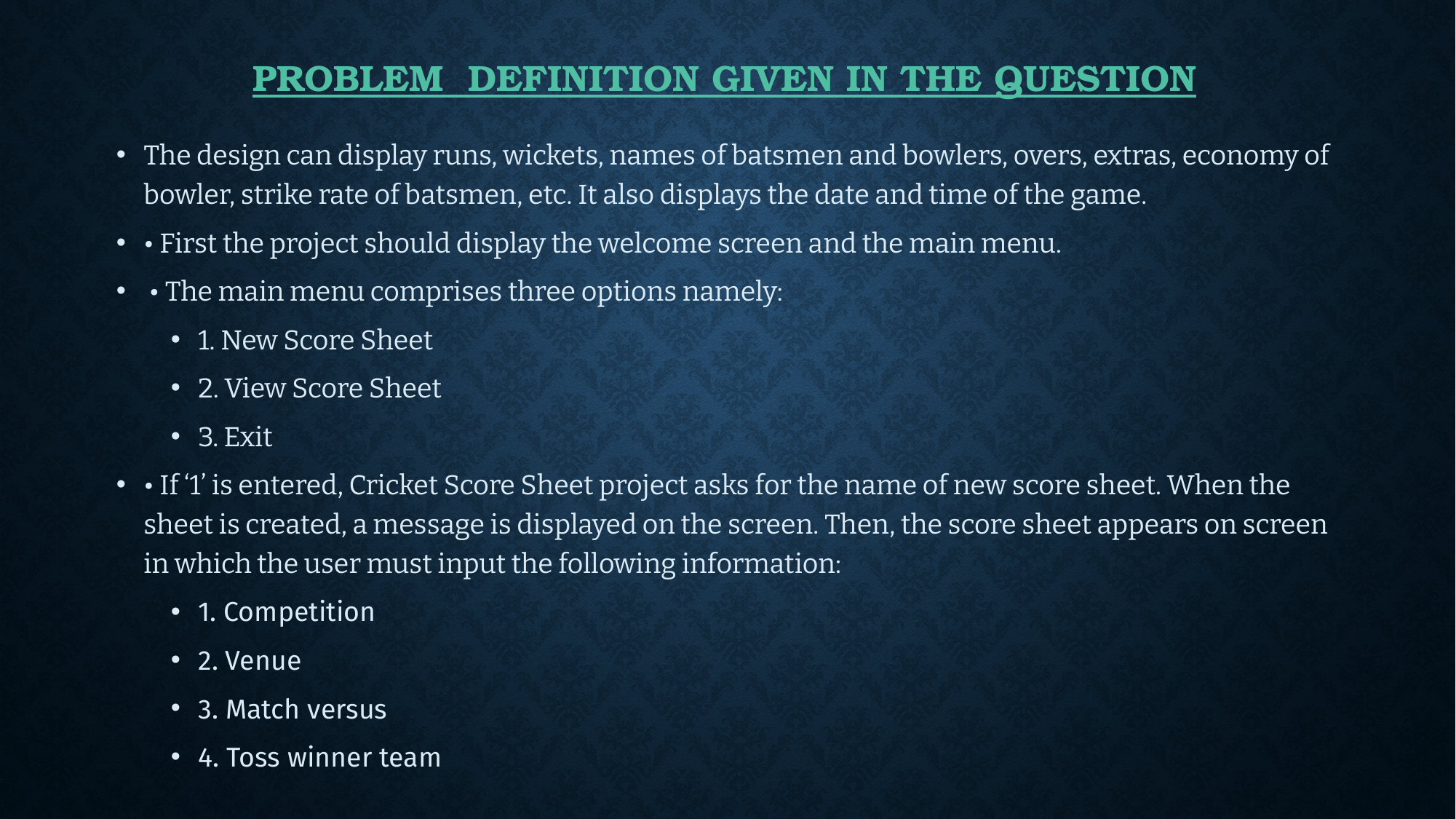

# PROBLEM  DEFINITION GIVEN IN THE QUESTION
The design can display runs, wickets, names of batsmen and bowlers, overs, extras, economy of bowler, strike rate of batsmen, etc. It also displays the date and time of the game.
• First the project should display the welcome screen and the main menu.
 • The main menu comprises three options namely:
1. New Score Sheet
2. View Score Sheet
3. Exit
• If ‘1’ is entered, Cricket Score Sheet project asks for the name of new score sheet. When the sheet is created, a message is displayed on the screen. Then, the score sheet appears on screen in which the user must input the following information:
1. Competition
2. Venue
3. Match versus
4. Toss winner team